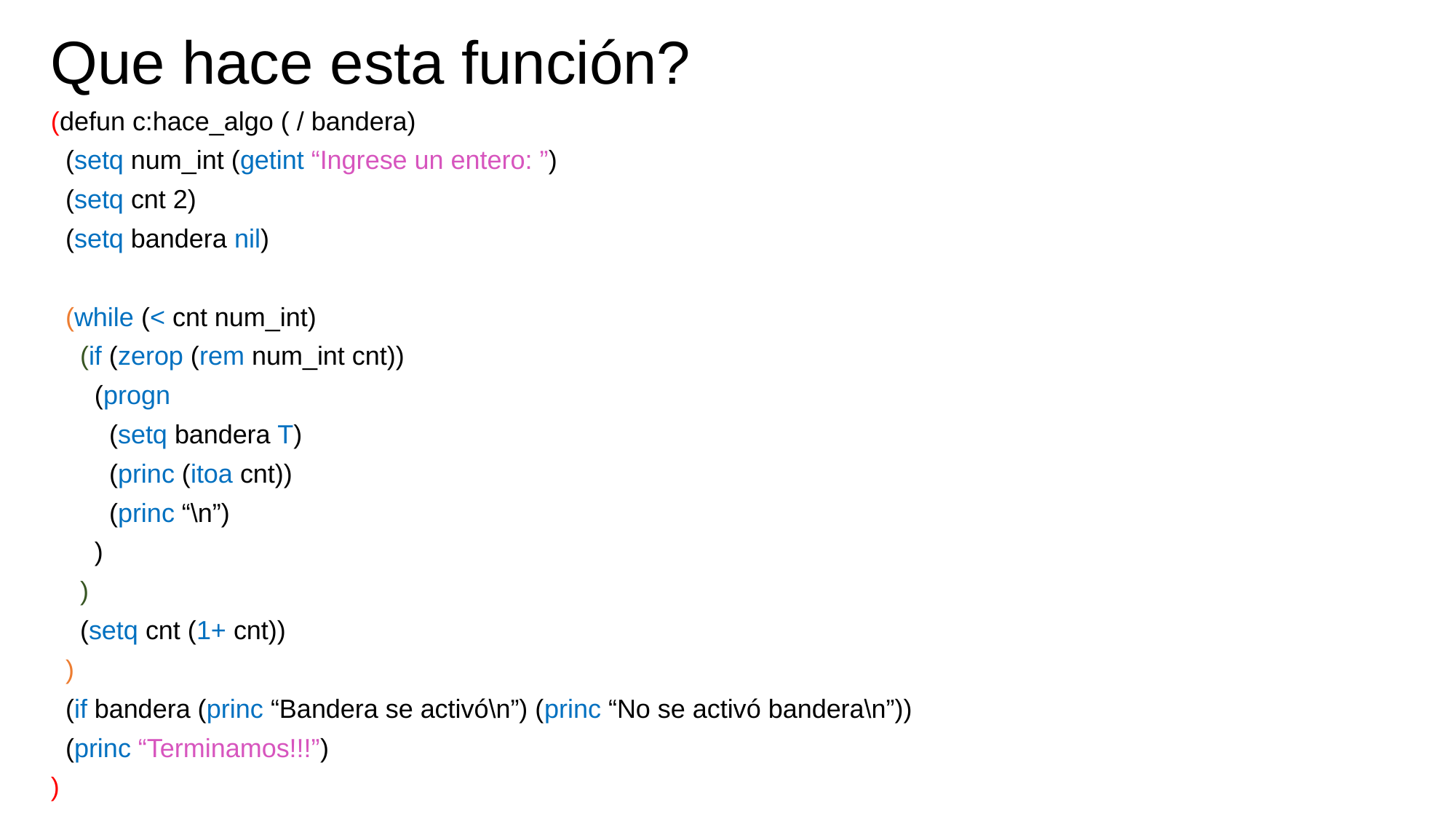

Que hace esta función?
(defun c:hace_algo ( / bandera)
  (setq num_int (getint “Ingrese un entero: ”)
  (setq cnt 2)
  (setq bandera nil)

  (while (< cnt num_int)
    (if (zerop (rem num_int cnt))
      (progn
        (setq bandera T)
        (princ (itoa cnt))
        (princ “\n”)
      )
    )
    (setq cnt (1+ cnt))
  )
  (if bandera (princ “Bandera se activó\n”) (princ “No se activó bandera\n”))
  (princ “Terminamos!!!”)
)